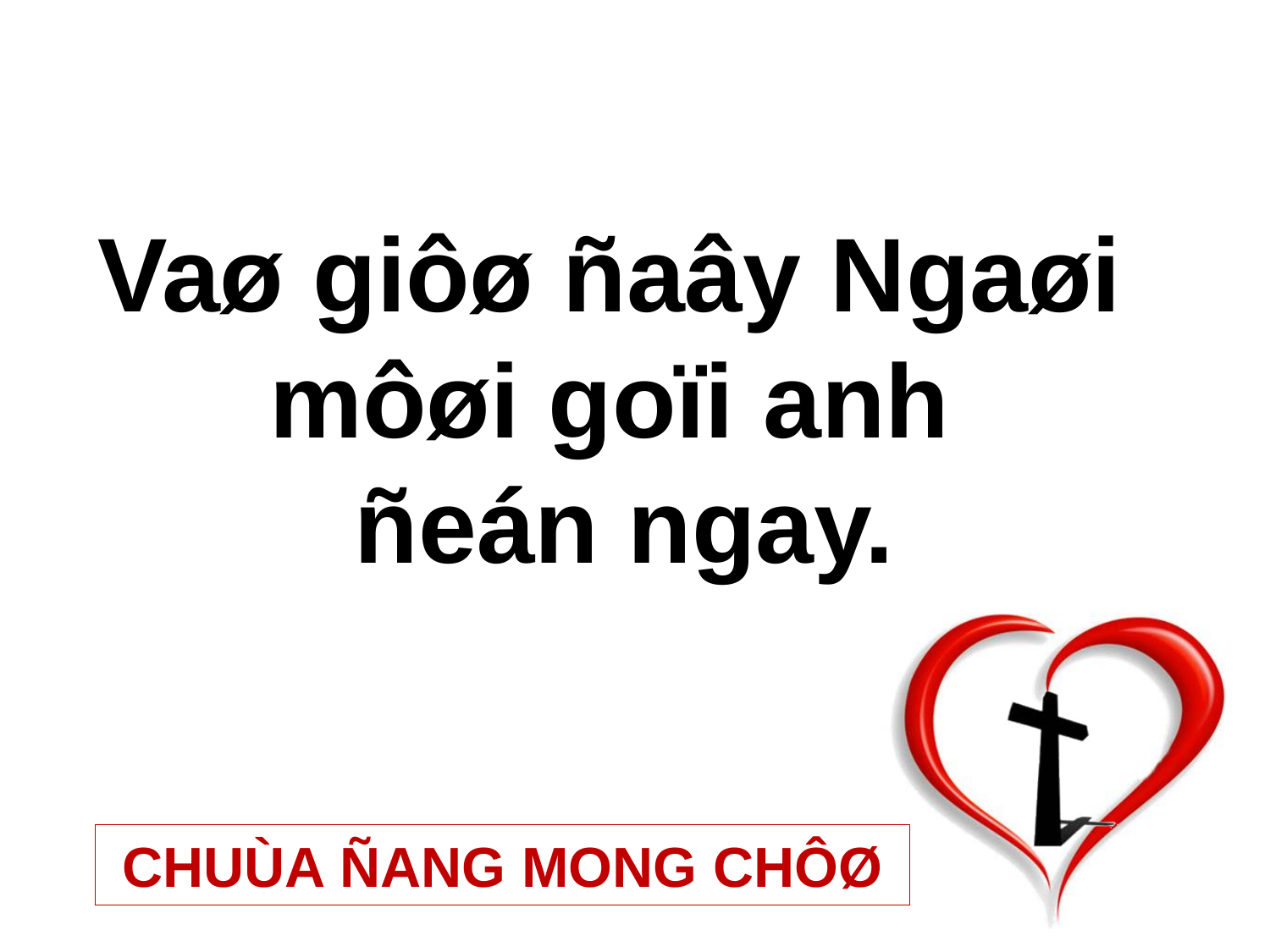

Vaø giôø ñaây Ngaøi
môøi goïi anh
ñeán ngay.
CHUÙA ÑANG MONG CHÔØ